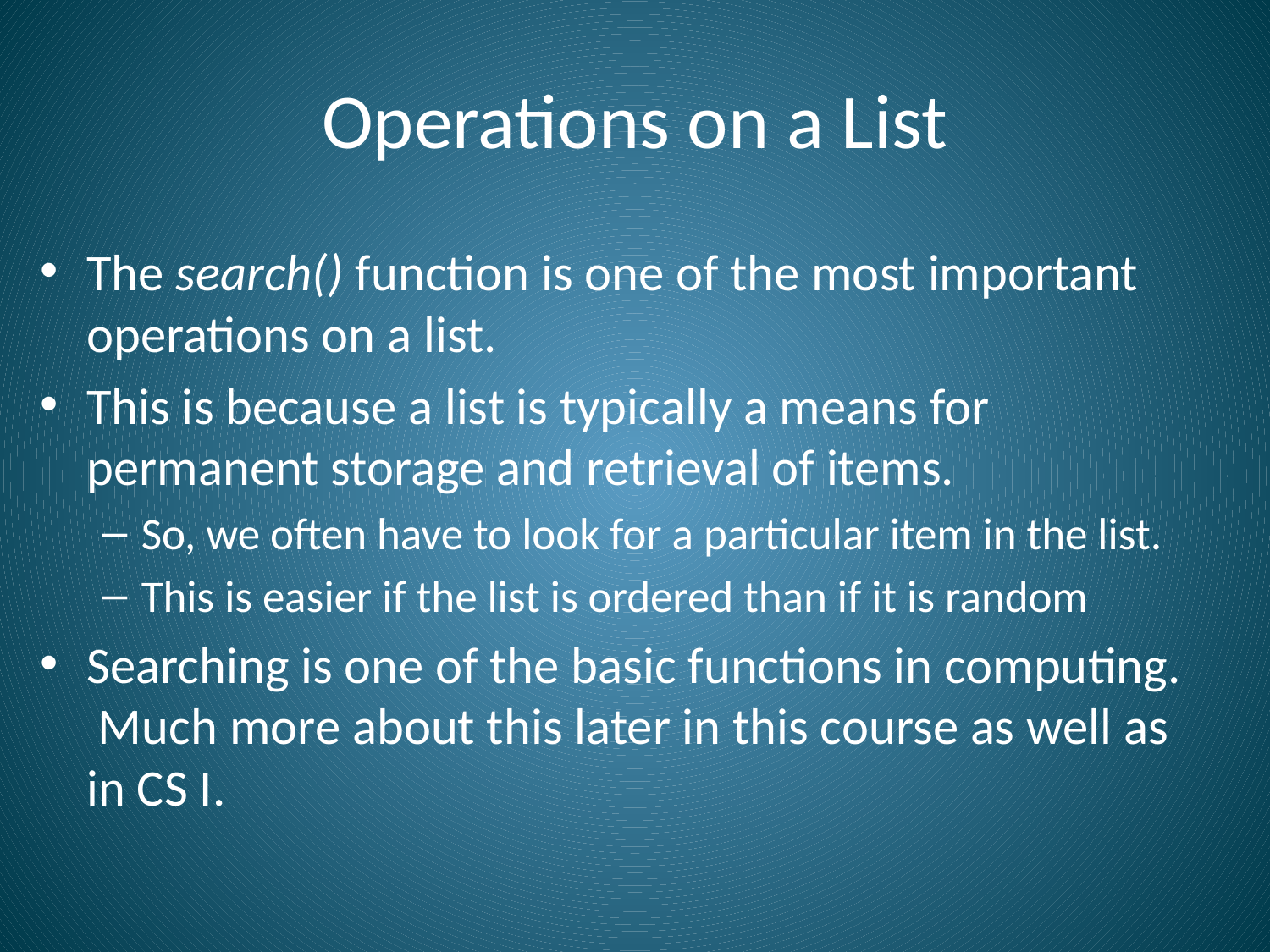

# Operations on a List
The search() function is one of the most important operations on a list.
This is because a list is typically a means for permanent storage and retrieval of items.
So, we often have to look for a particular item in the list.
This is easier if the list is ordered than if it is random
Searching is one of the basic functions in computing.  Much more about this later in this course as well as in CS I.